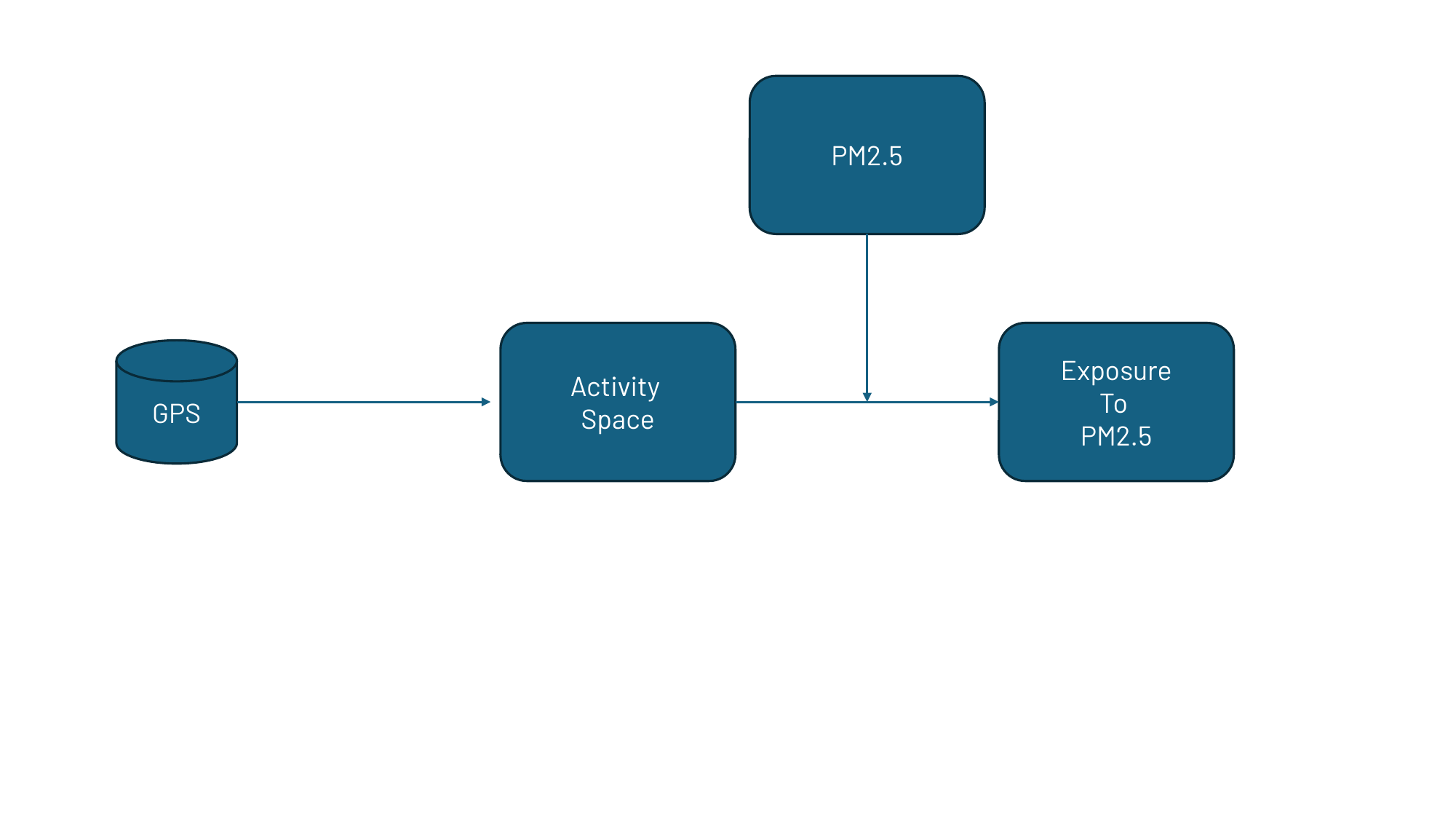

PM2.5
Activity
Space
Exposure
To
PM2.5
GPS